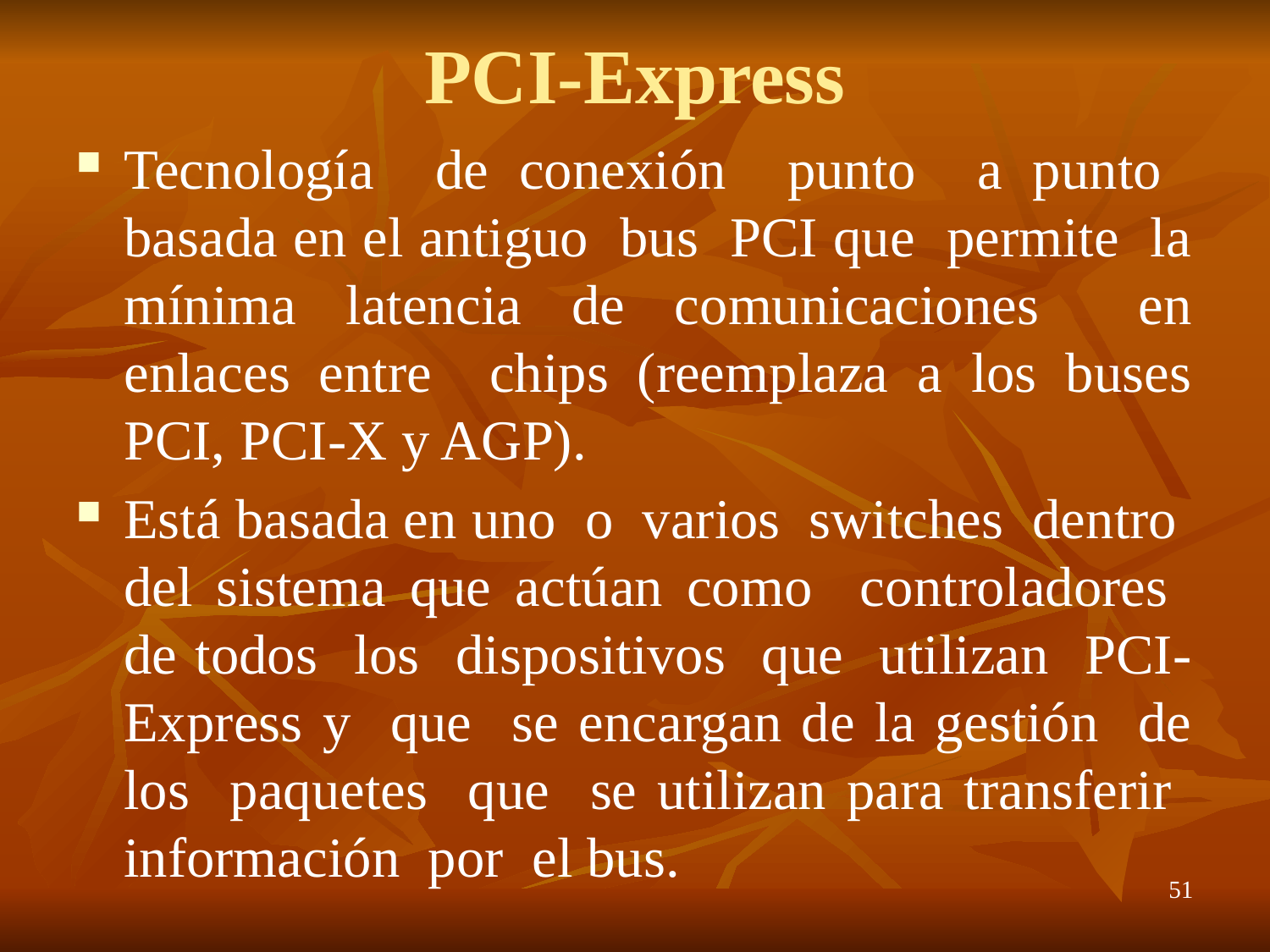

# PCI-Express
Tecnología  de conexión  punto  a punto  basada en el antiguo  bus  PCI que  permite  la mínima latencia de comunicaciones  en enlaces entre  chips (reemplaza a los buses PCI, PCI-X y AGP).
Está basada en uno  o  varios  switches  dentro  del sistema que actúan como  controladores  de todos  los  dispositivos  que  utilizan  PCI-Express y  que  se encargan de la gestión  de los  paquetes  que  se utilizan para transferir  información  por  el bus.

51